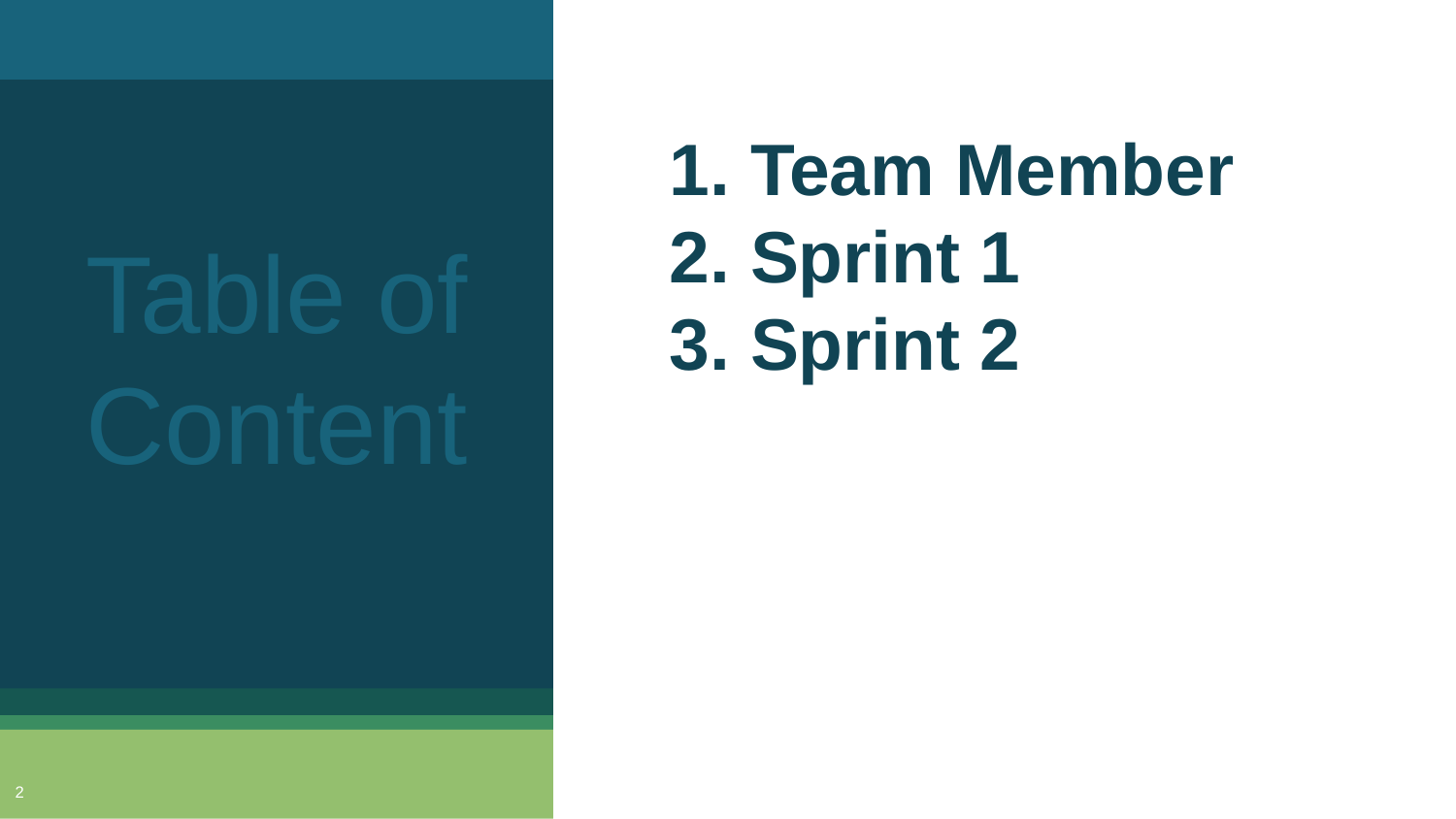

Table of Content
# 1. Team Member 2. Sprint 1 3. Sprint 2
2